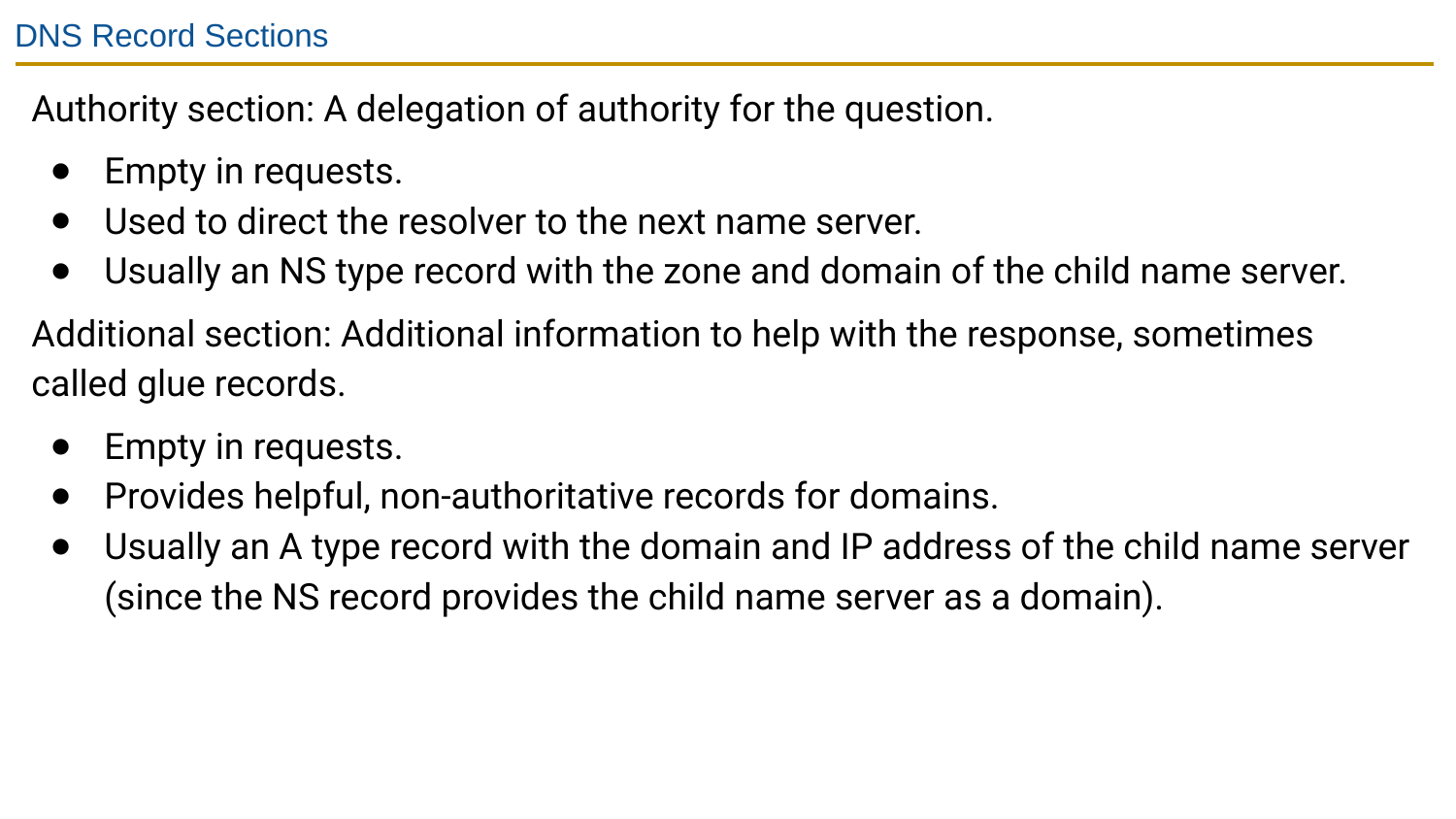

# DNS Record Sections
Authority section: A delegation of authority for the question.
Empty in requests.
Used to direct the resolver to the next name server.
Usually an NS type record with the zone and domain of the child name server.
Additional section: Additional information to help with the response, sometimes called glue records.
Empty in requests.
Provides helpful, non-authoritative records for domains.
Usually an A type record with the domain and IP address of the child name server (since the NS record provides the child name server as a domain).